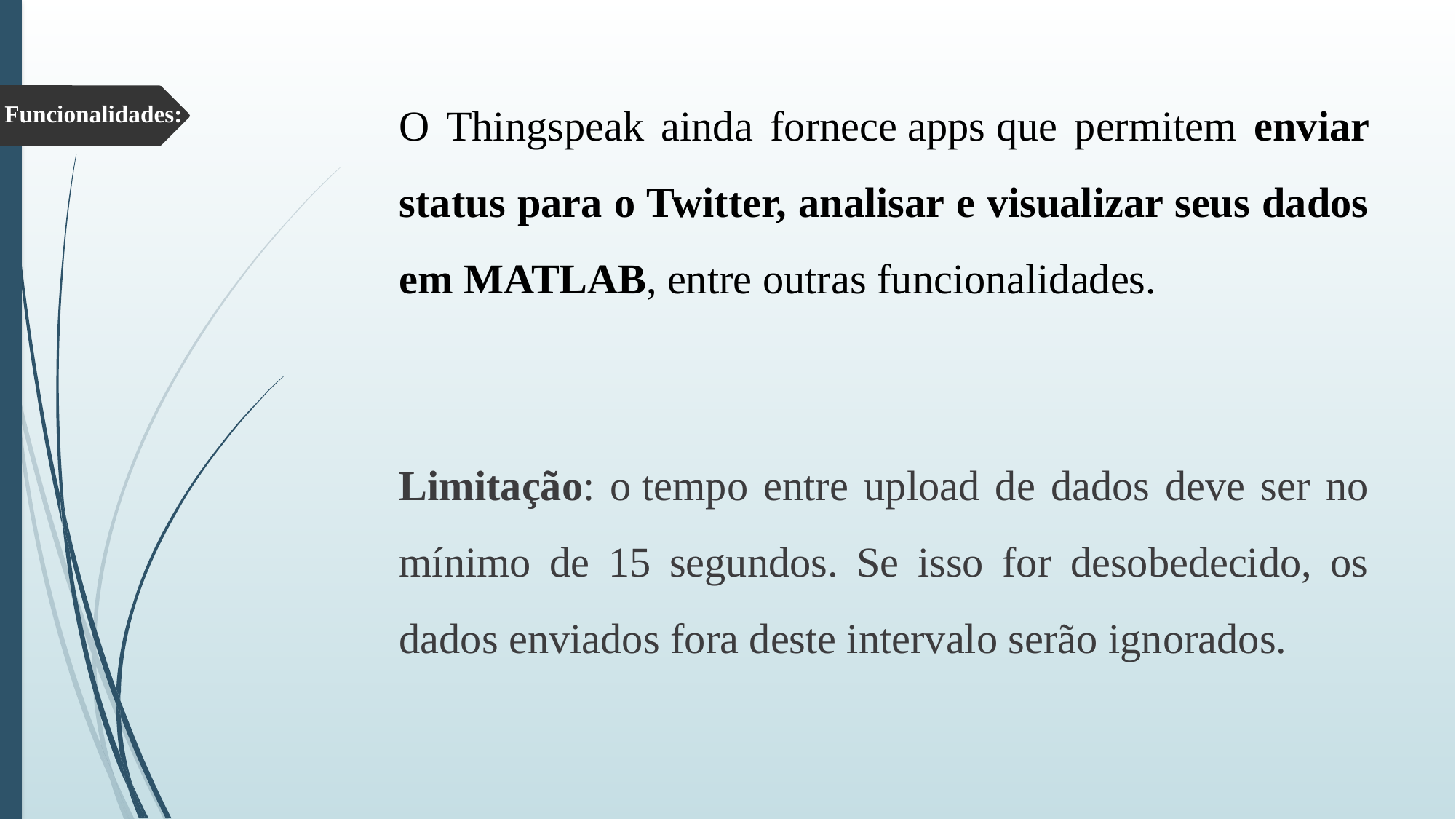

O Thingspeak ainda fornece apps que permitem enviar status para o Twitter, analisar e visualizar seus dados em MATLAB, entre outras funcionalidades.
# Funcionalidades:
Limitação: o tempo entre upload de dados deve ser no mínimo de 15 segundos. Se isso for desobedecido, os dados enviados fora deste intervalo serão ignorados.